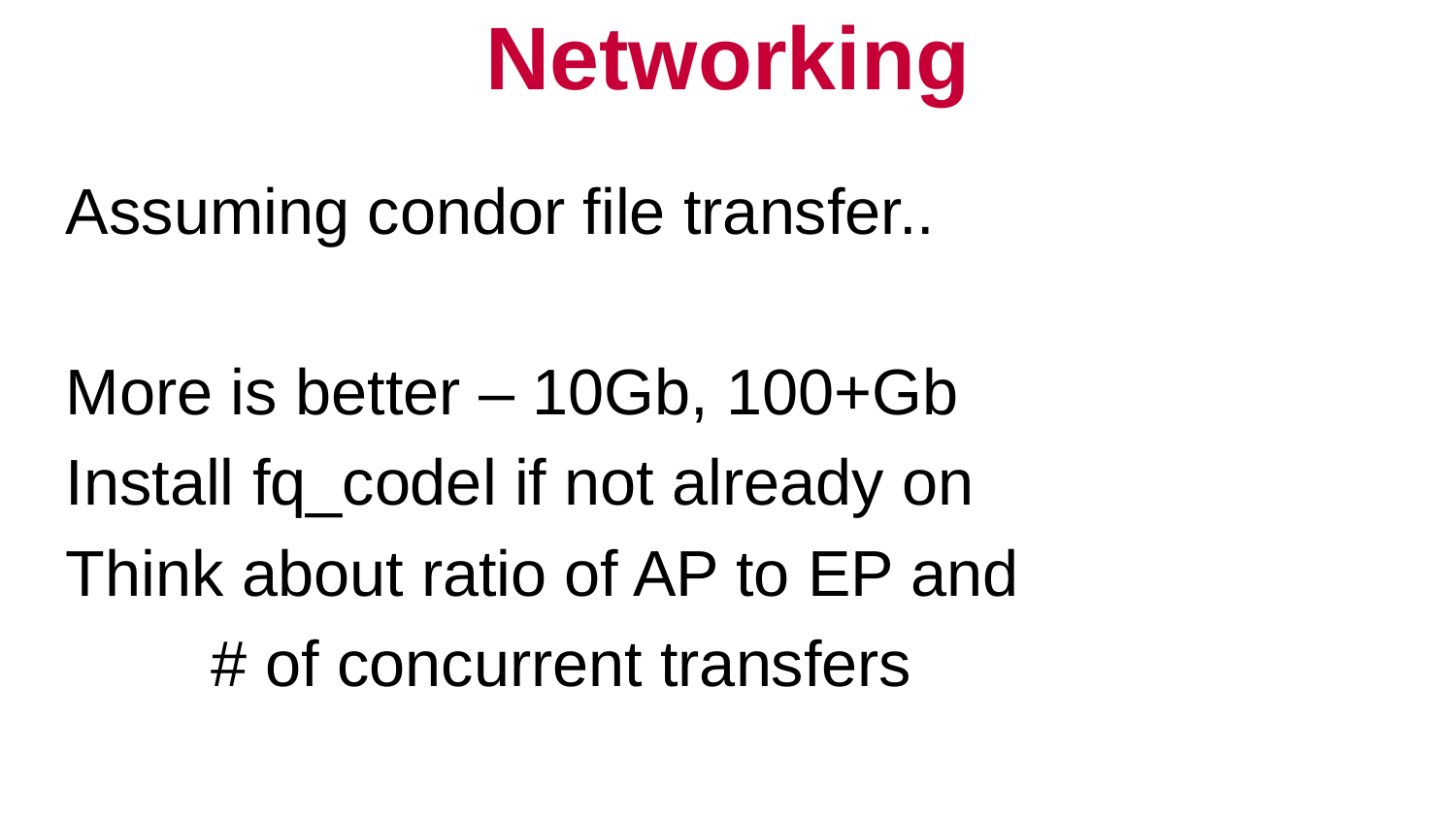

# Networking
Assuming condor file transfer..

More is better – 10Gb, 100+Gb
Install fq_codel if not already on
Think about ratio of AP to EP and
	# of concurrent transfers